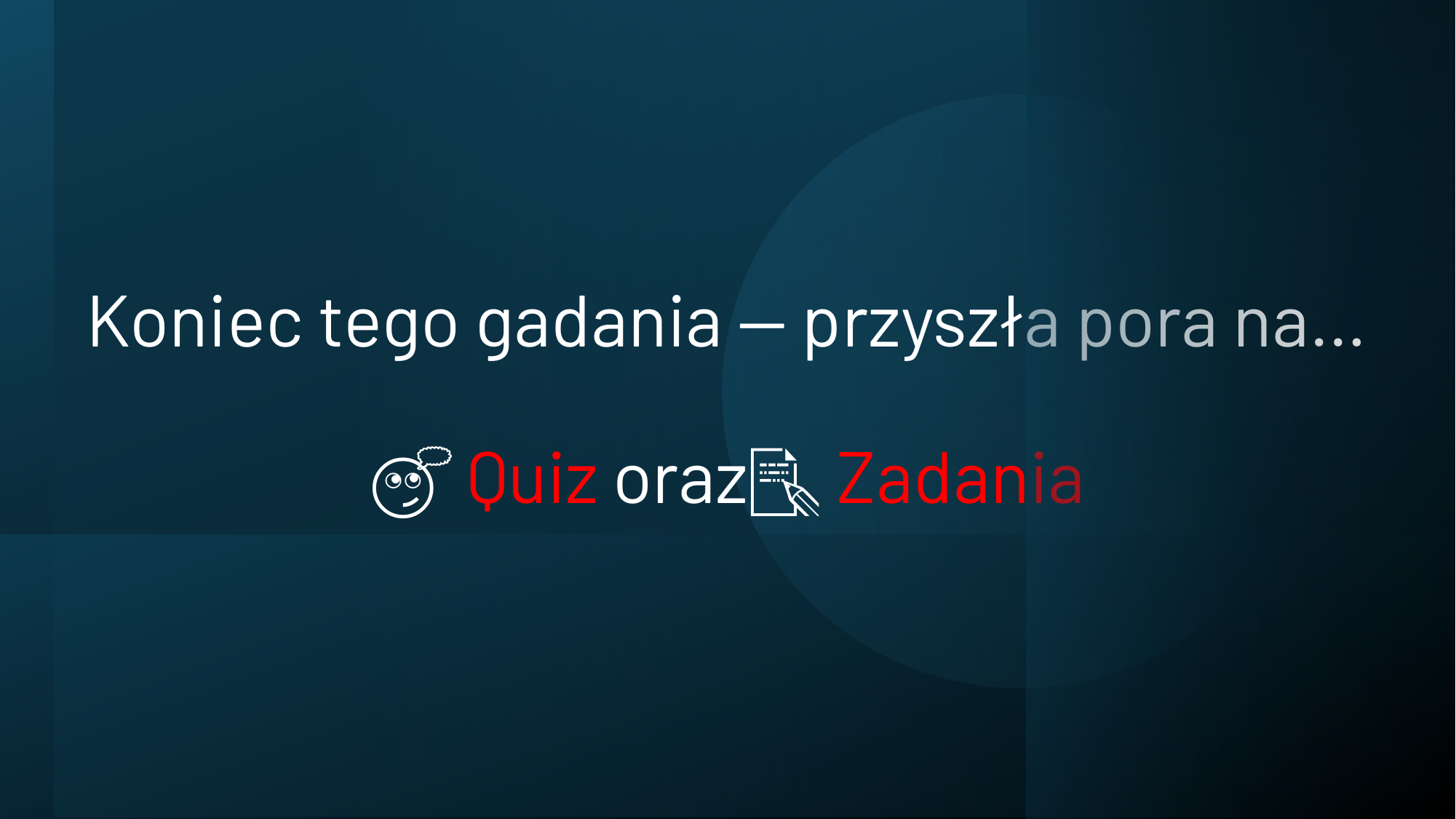

# Koniec tego gadania — przyszła pora na… 🤔 Quiz oraz📝 Zadania